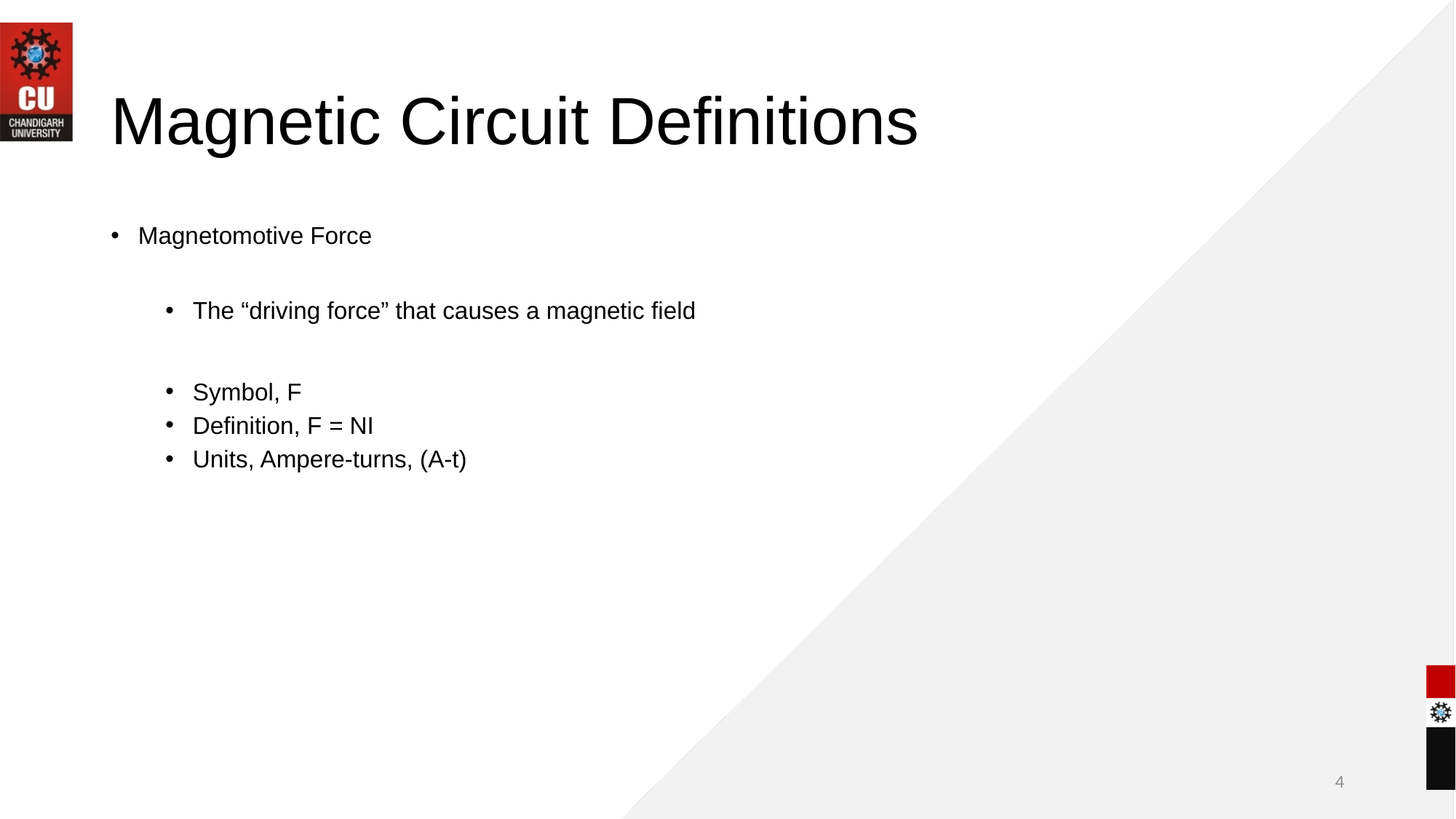

# Magnetic Circuit Definitions
Magnetomotive Force

The “driving force” that causes a magnetic field

Symbol, F
Definition, F = NI
Units, Ampere-turns, (A-t)

4